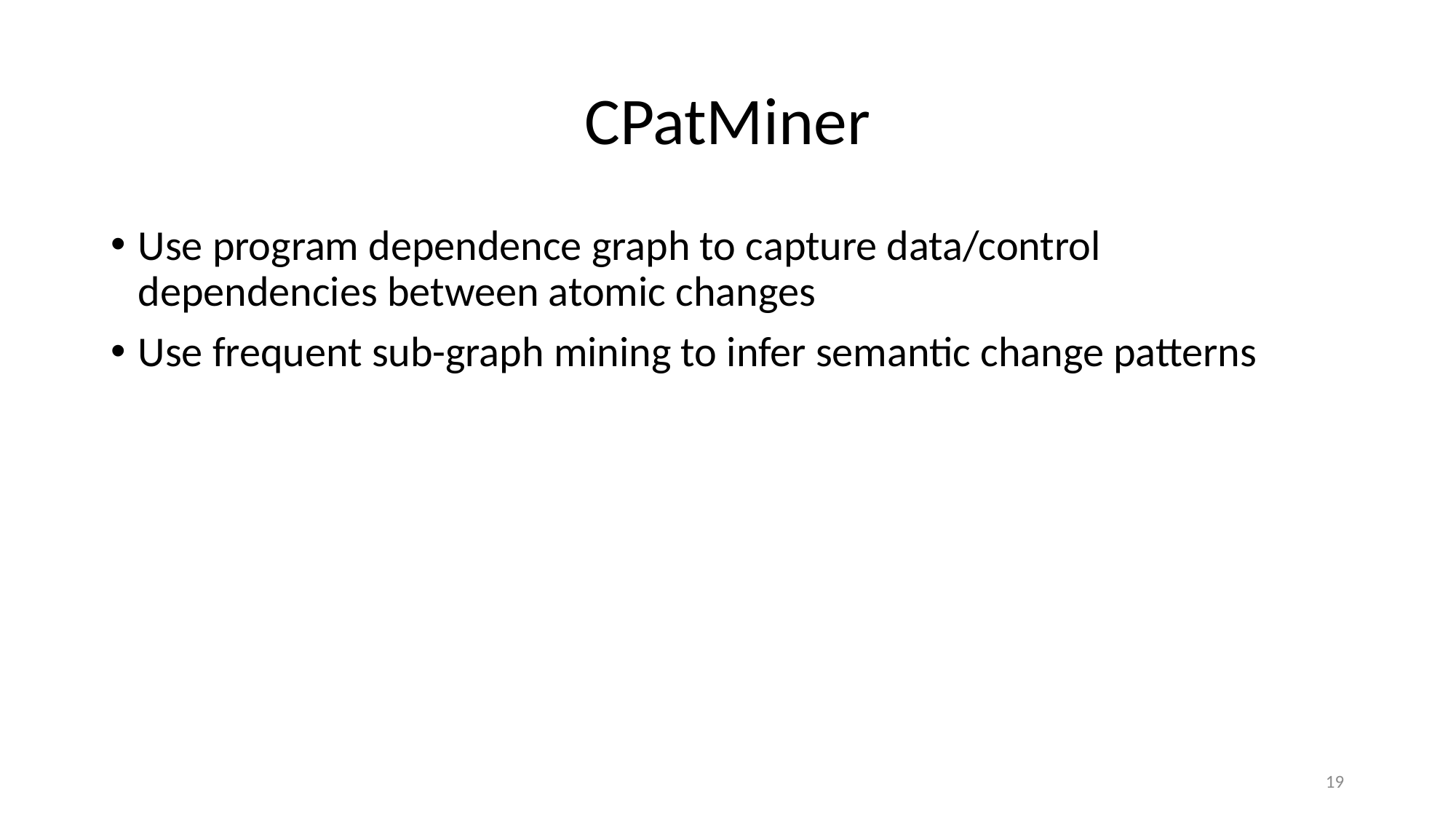

# CPatMiner
Use program dependence graph to capture data/control dependencies between atomic changes
Use frequent sub-graph mining to infer semantic change patterns
19